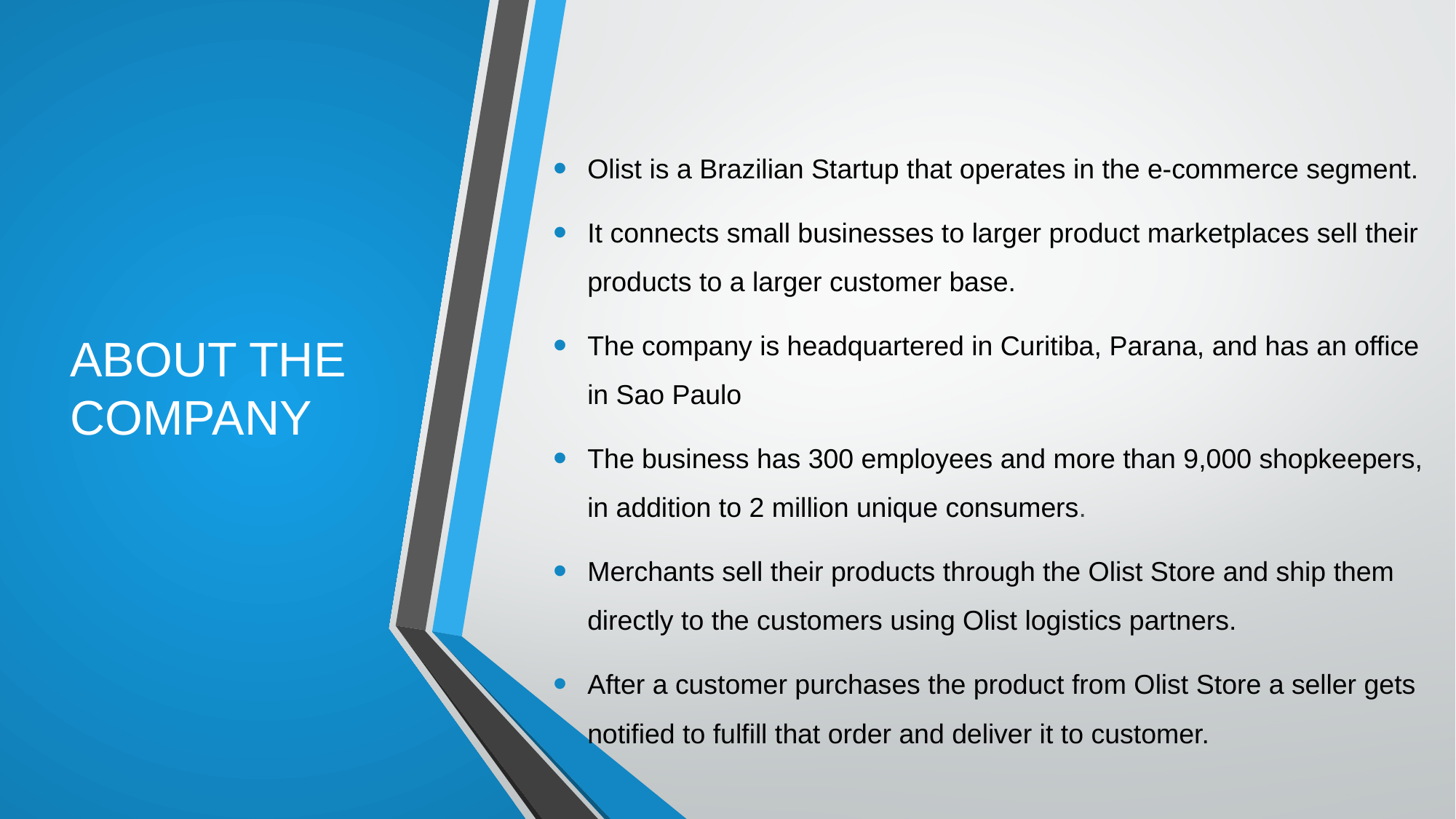

# ABOUT THE COMPANY
Olist is a Brazilian Startup that operates in the e-commerce segment.
It connects small businesses to larger product marketplaces sell their products to a larger customer base.
The company is headquartered in Curitiba, Parana, and has an office in Sao Paulo
The business has 300 employees and more than 9,000 shopkeepers, in addition to 2 million unique consumers.
Merchants sell their products through the Olist Store and ship them directly to the customers using Olist logistics partners.
After a customer purchases the product from Olist Store a seller gets notified to fulfill that order and deliver it to customer.